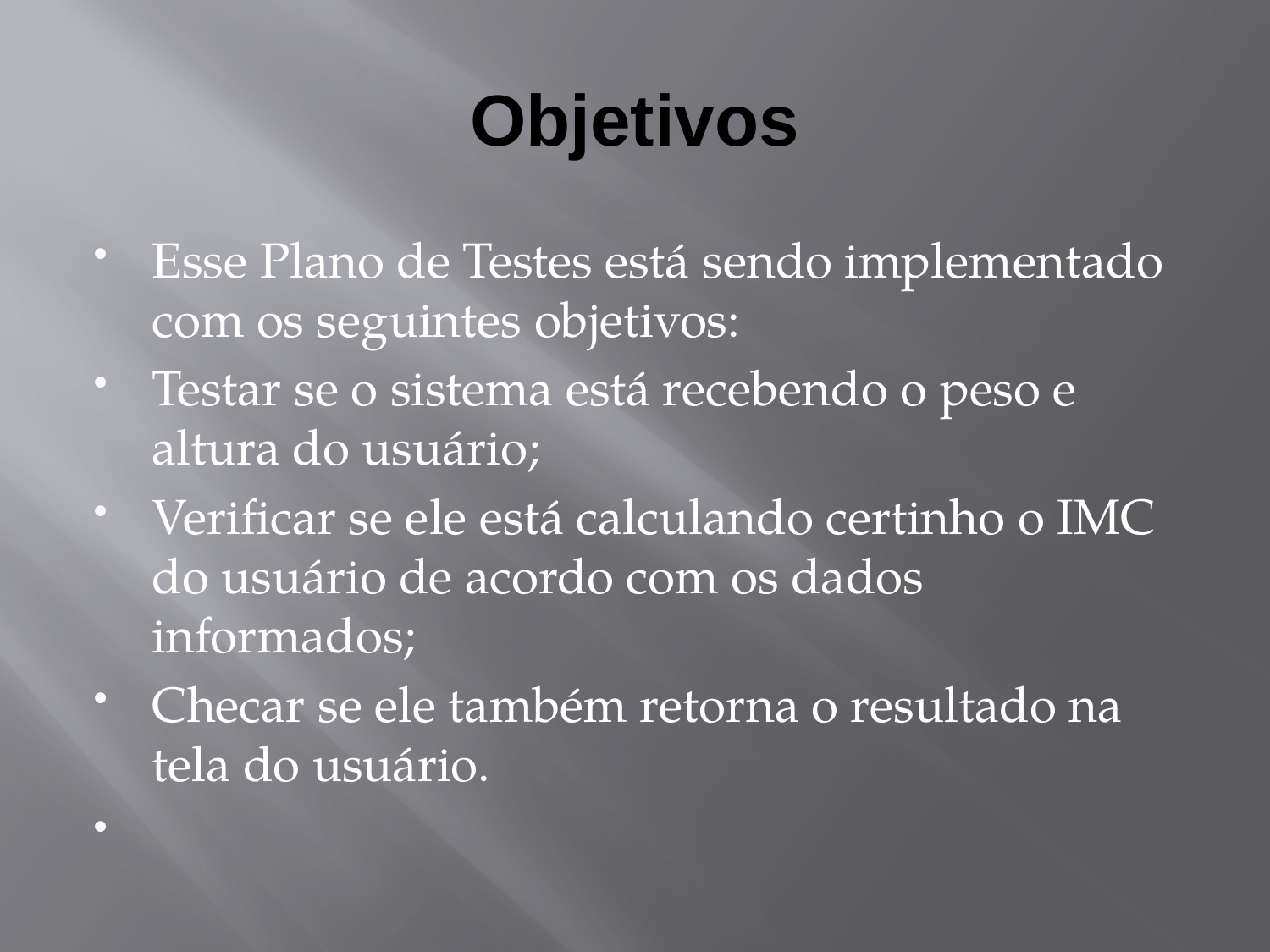

# Objetivos
Esse Plano de Testes está sendo implementado com os seguintes objetivos:
Testar se o sistema está recebendo o peso e altura do usuário;
Verificar se ele está calculando certinho o IMC do usuário de acordo com os dados informados;
Checar se ele também retorna o resultado na tela do usuário.